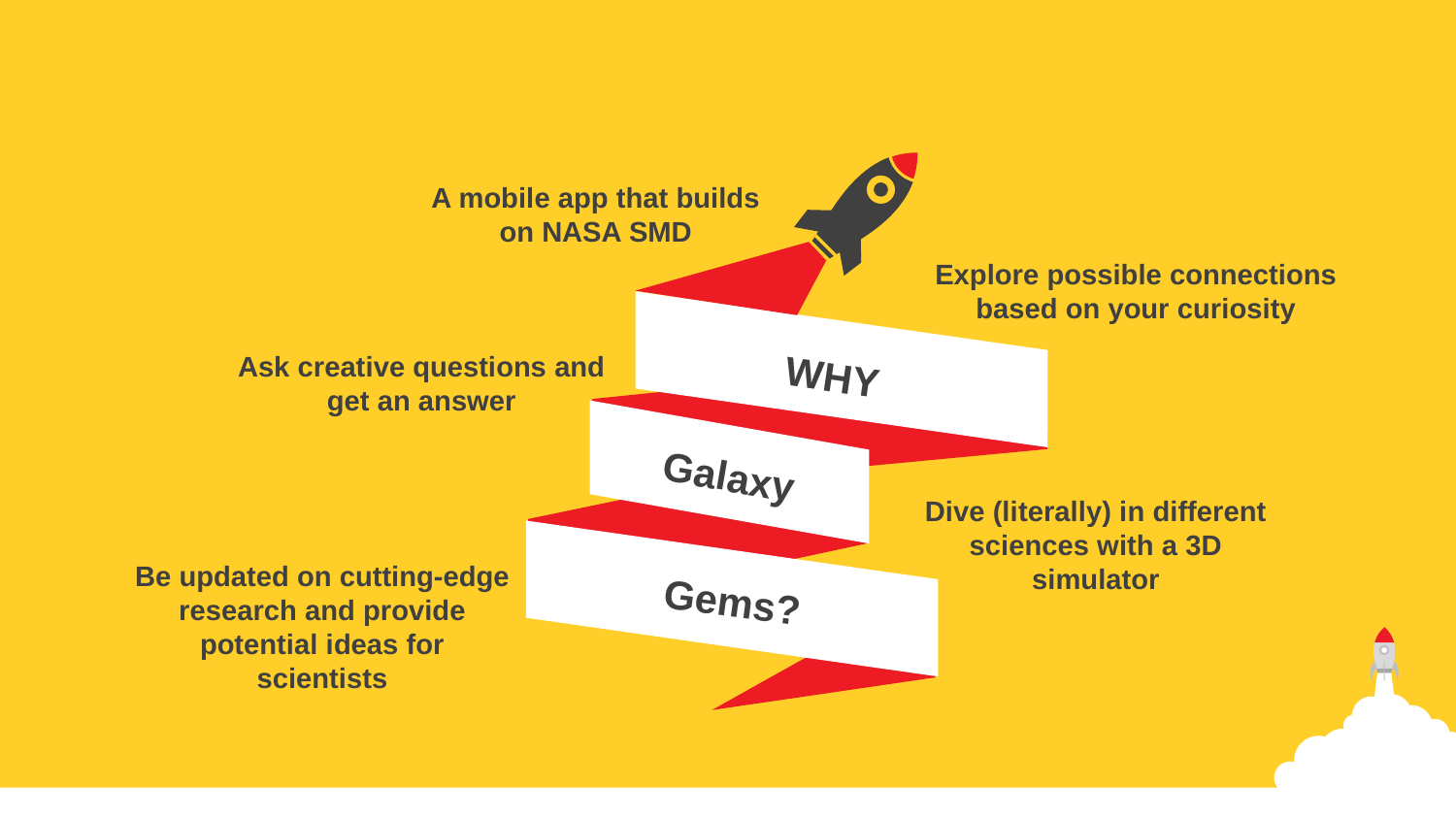

A mobile app that builds on NASA SMD

Explore possible connections based on your curiosity
WHY
Ask creative questions and get an answer
Galaxy
Dive (literally) in different sciences with a 3D simulator
Be updated on cutting-edge research and provide potential ideas for scientists
Gems?